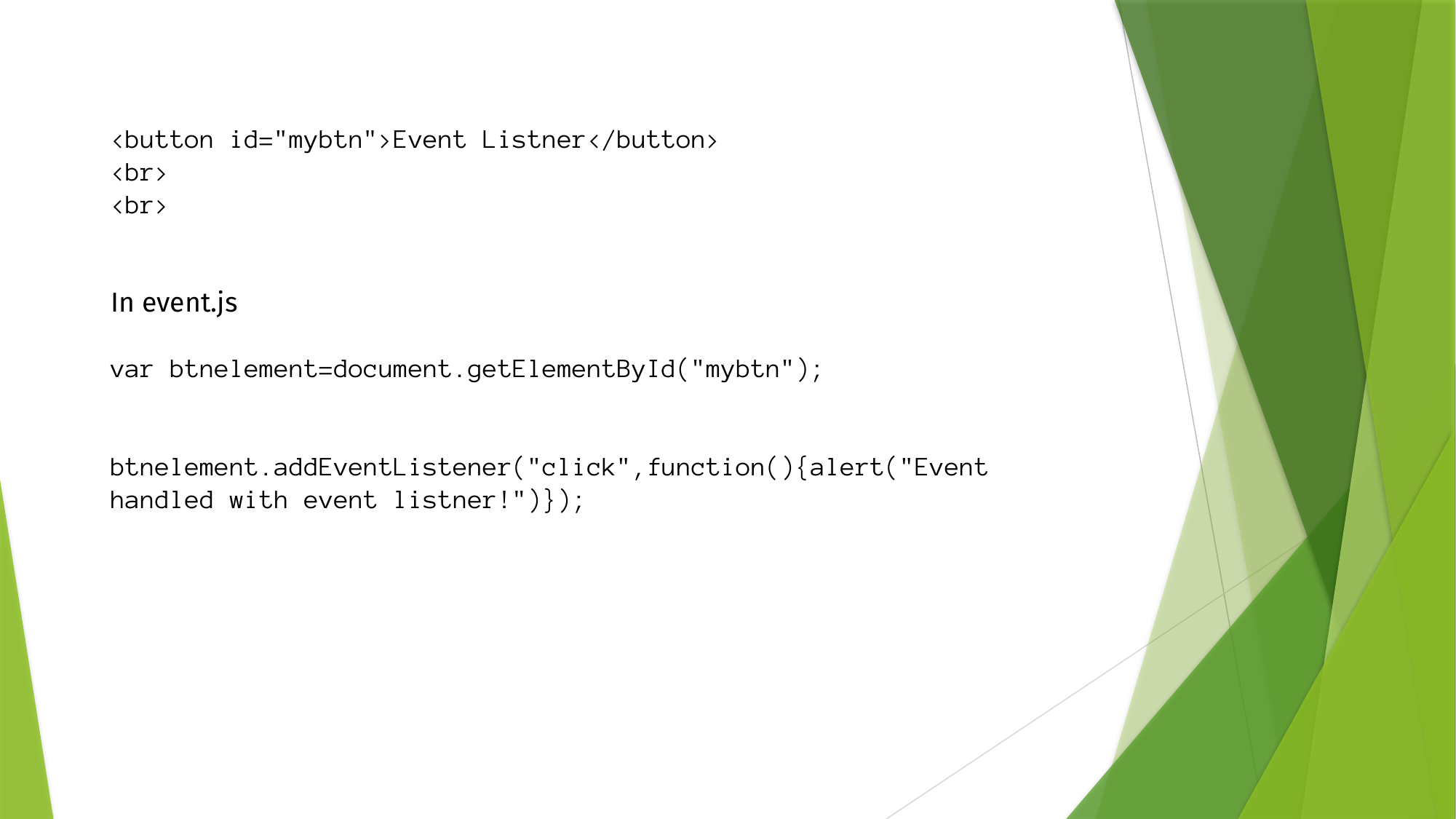

<button id="mybtn">Event Listner</button>
<br>
<br>

In event.js

var btnelement=document.getElementById("mybtn");

btnelement.addEventListener("click",function(){alert("Event handled with event listner!")});